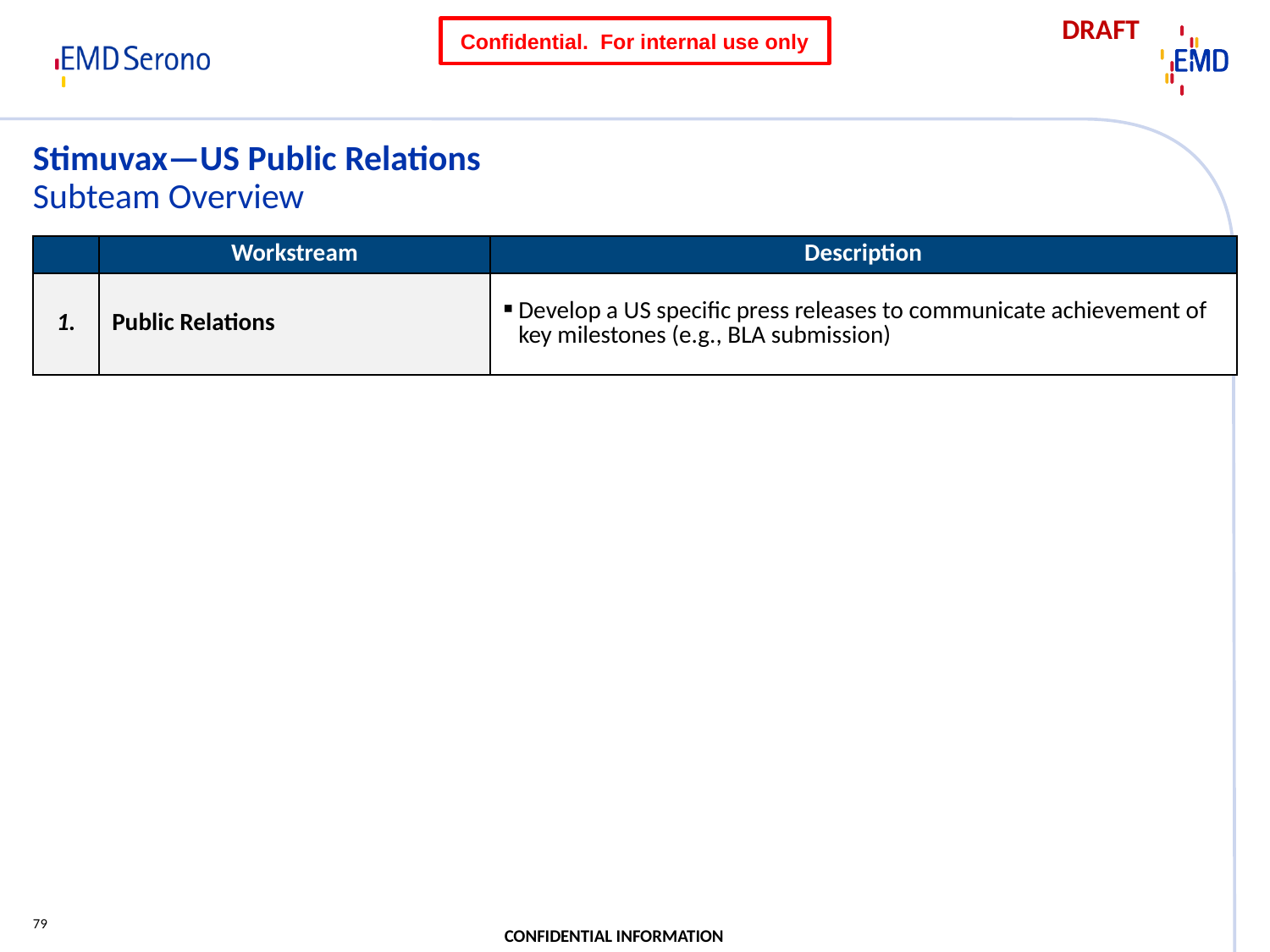

# Stimuvax—US Public Relations Subteam Overview
|  | Workstream | Description |
| --- | --- | --- |
| 1. | Public Relations | Develop a US specific press releases to communicate achievement of key milestones (e.g., BLA submission) |
79